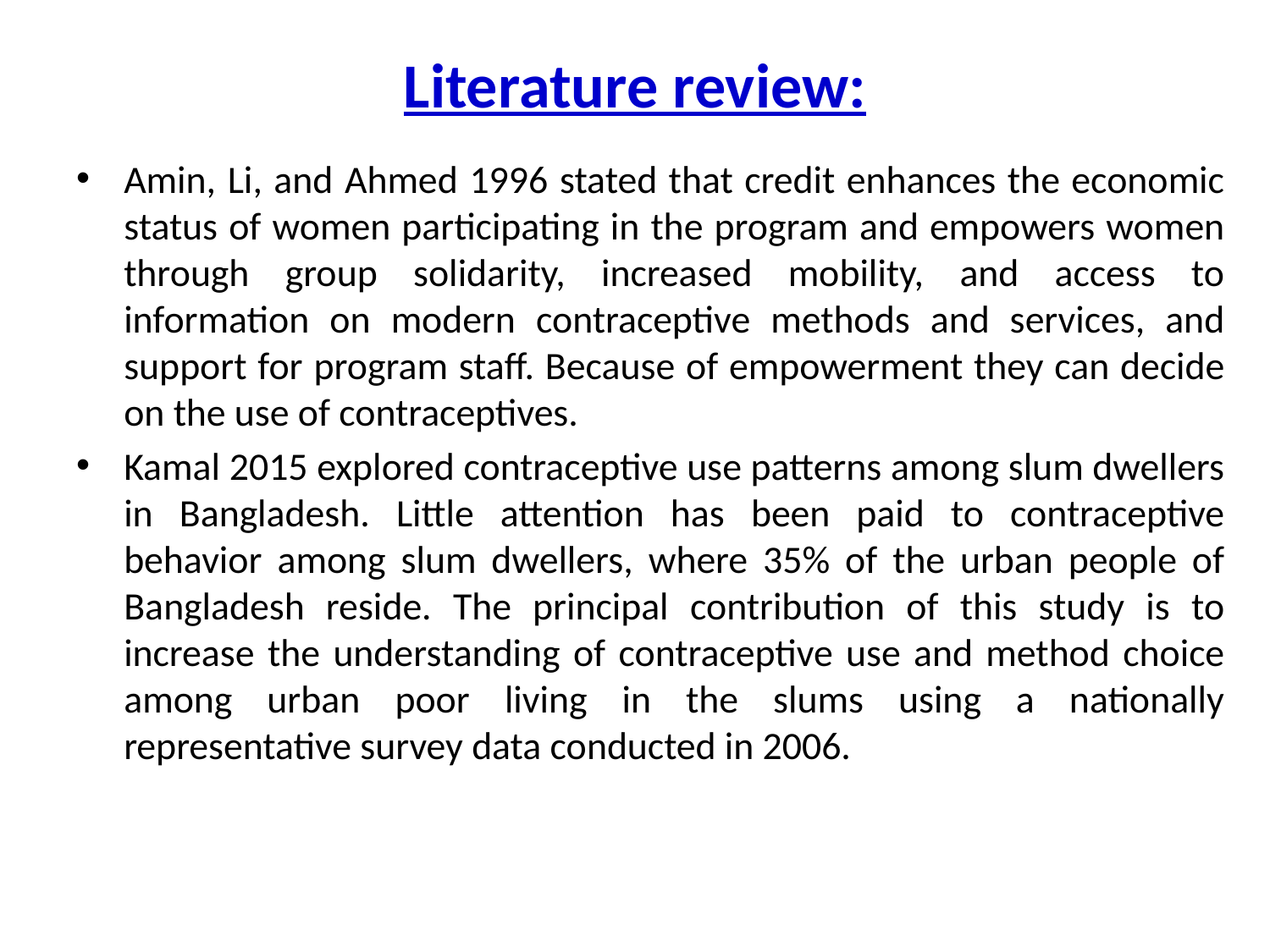

# Literature review:
Amin, Li, and Ahmed 1996 stated that credit enhances the economic status of women participating in the program and empowers women through group solidarity, increased mobility, and access to information on modern contraceptive methods and services, and support for program staff. Because of empowerment they can decide on the use of contraceptives.
Kamal 2015 explored contraceptive use patterns among slum dwellers in Bangladesh. Little attention has been paid to contraceptive behavior among slum dwellers, where 35% of the urban people of Bangladesh reside. The principal contribution of this study is to increase the understanding of contraceptive use and method choice among urban poor living in the slums using a nationally representative survey data conducted in 2006.